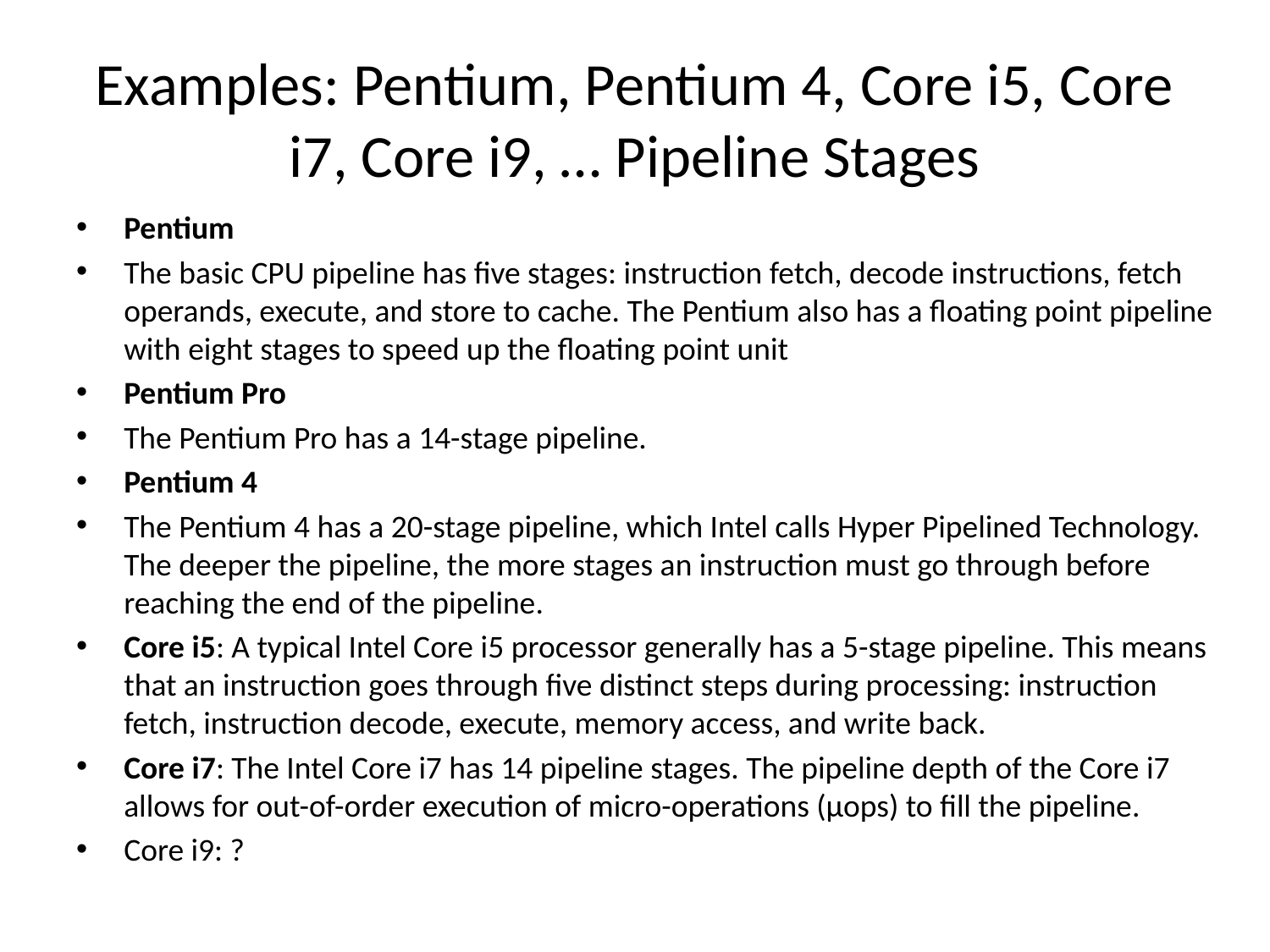

# Examples: Pentium, Pentium 4, Core i5, Core i7, Core i9, … Pipeline Stages
Pentium
The basic CPU pipeline has five stages: instruction fetch, decode instructions, fetch operands, execute, and store to cache. The Pentium also has a floating point pipeline with eight stages to speed up the floating point unit
Pentium Pro
The Pentium Pro has a 14-stage pipeline.
Pentium 4
The Pentium 4 has a 20-stage pipeline, which Intel calls Hyper Pipelined Technology. The deeper the pipeline, the more stages an instruction must go through before reaching the end of the pipeline.
Core i5: A typical Intel Core i5 processor generally has a 5-stage pipeline. This means that an instruction goes through five distinct steps during processing: instruction fetch, instruction decode, execute, memory access, and write back.
Core i7: The Intel Core i7 has 14 pipeline stages. The pipeline depth of the Core i7 allows for out-of-order execution of micro-operations (μops) to fill the pipeline.
Core i9: ?